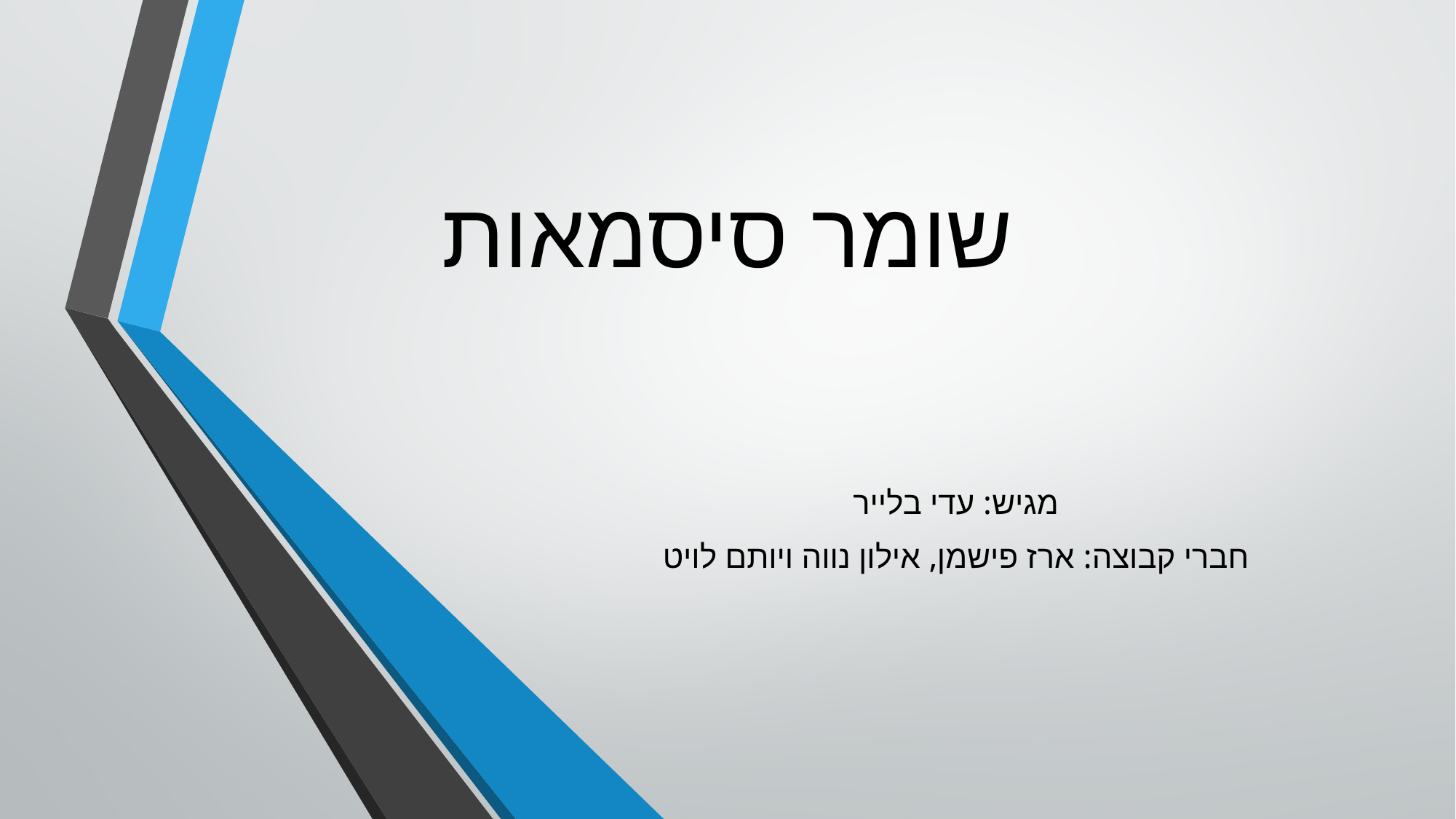

# שומר סיסמאות
מגיש: עדי בלייר
חברי קבוצה: ארז פישמן, אילון נווה ויותם לויט